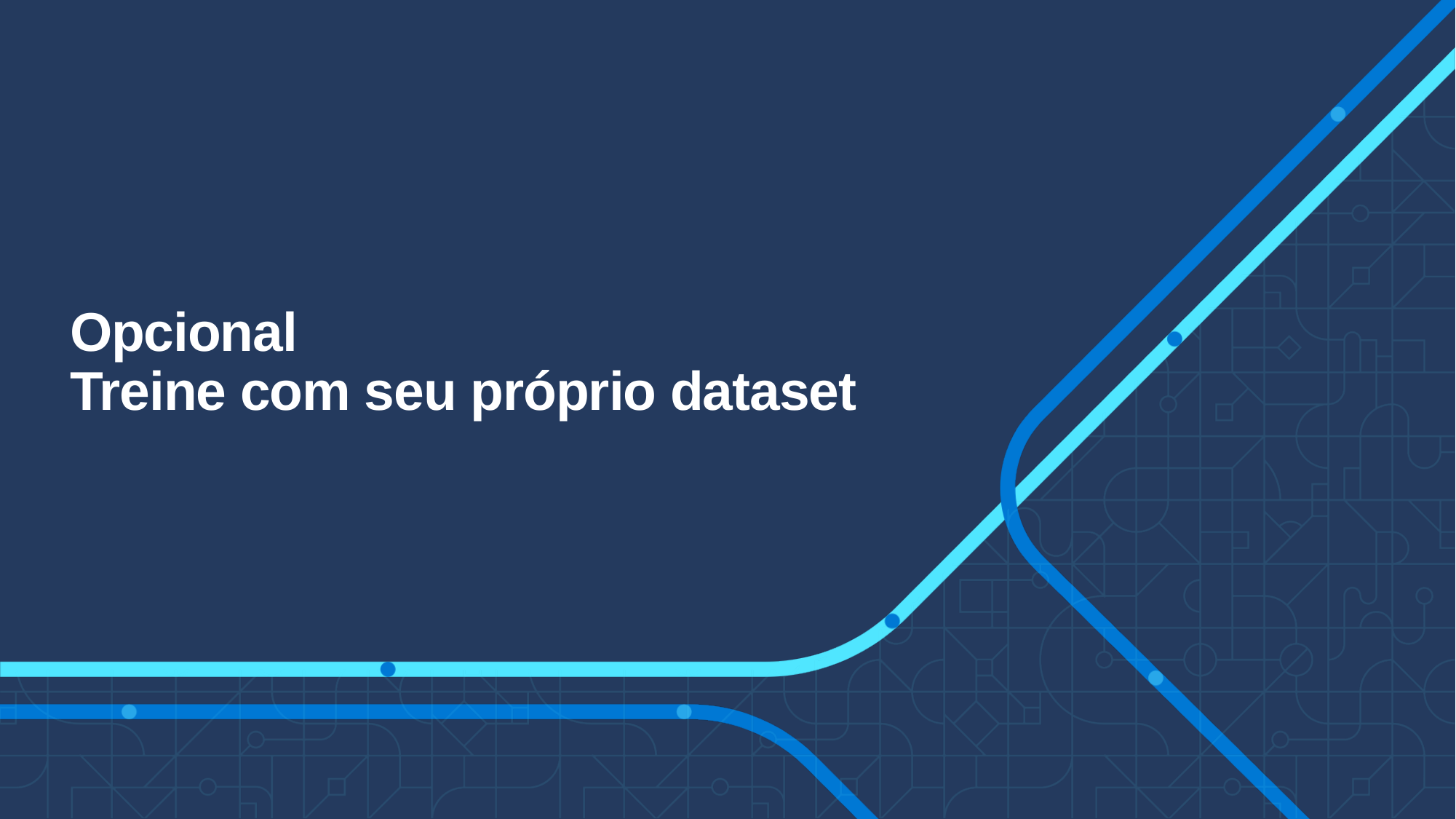

# Opcional Treine com seu próprio dataset